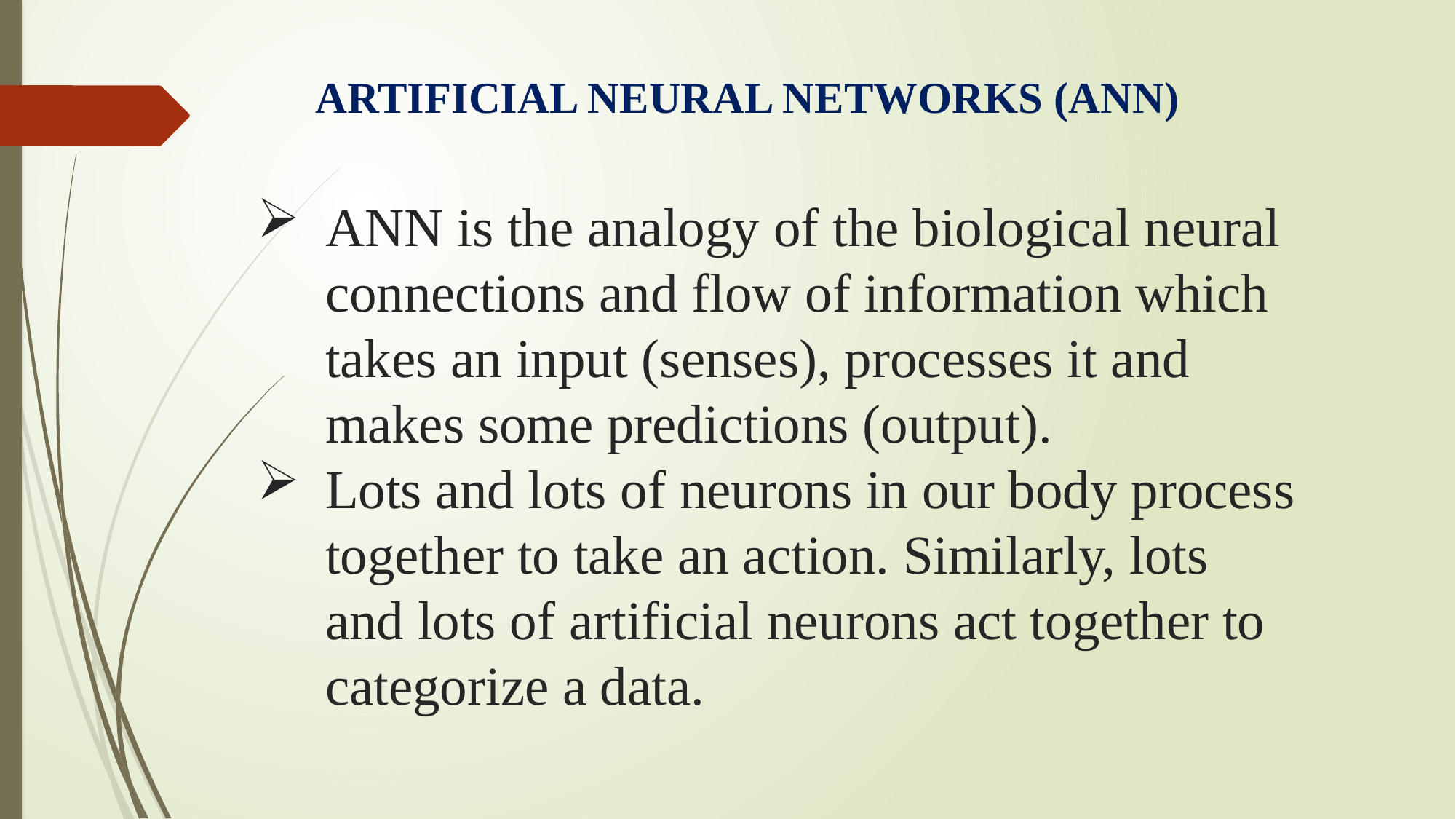

# ARTIFICIAL NEURAL NETWORKS (ANN)
ANN is the analogy of the biological neural connections and flow of information which takes an input (senses), processes it and makes some predictions (output).
Lots and lots of neurons in our body process together to take an action. Similarly, lots and lots of artificial neurons act together to categorize a data.